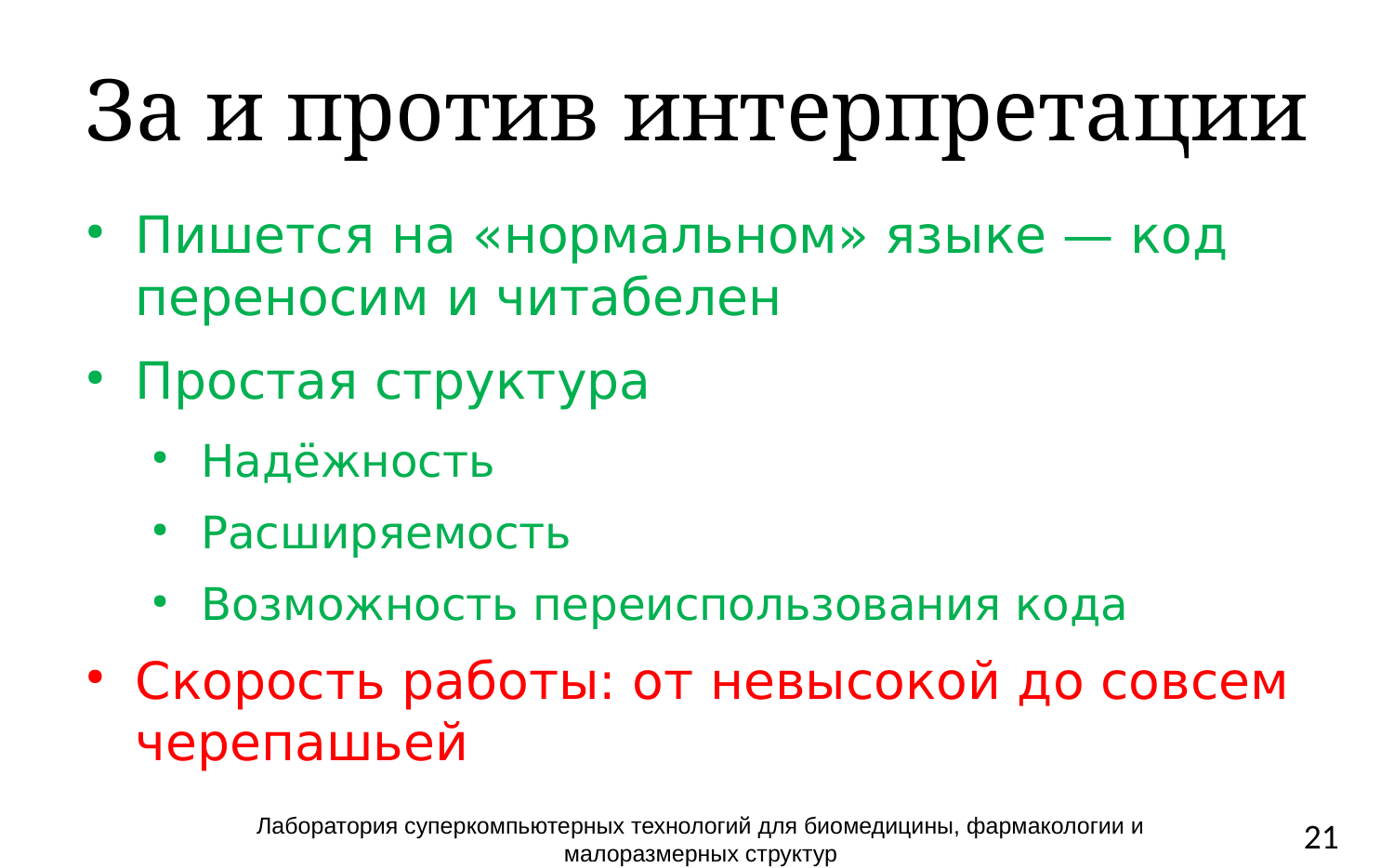

# За и против интерпретации
Пишется на «нормальном» языке — код переносим и читабелен
Простая структура
Надёжность
Расширяемость
Возможность переиспользования кода
Скорость работы: от невысокой до совсем черепашьей
Лаборатория суперкомпьютерных технологий для биомедицины, фармакологии и малоразмерных структур
21